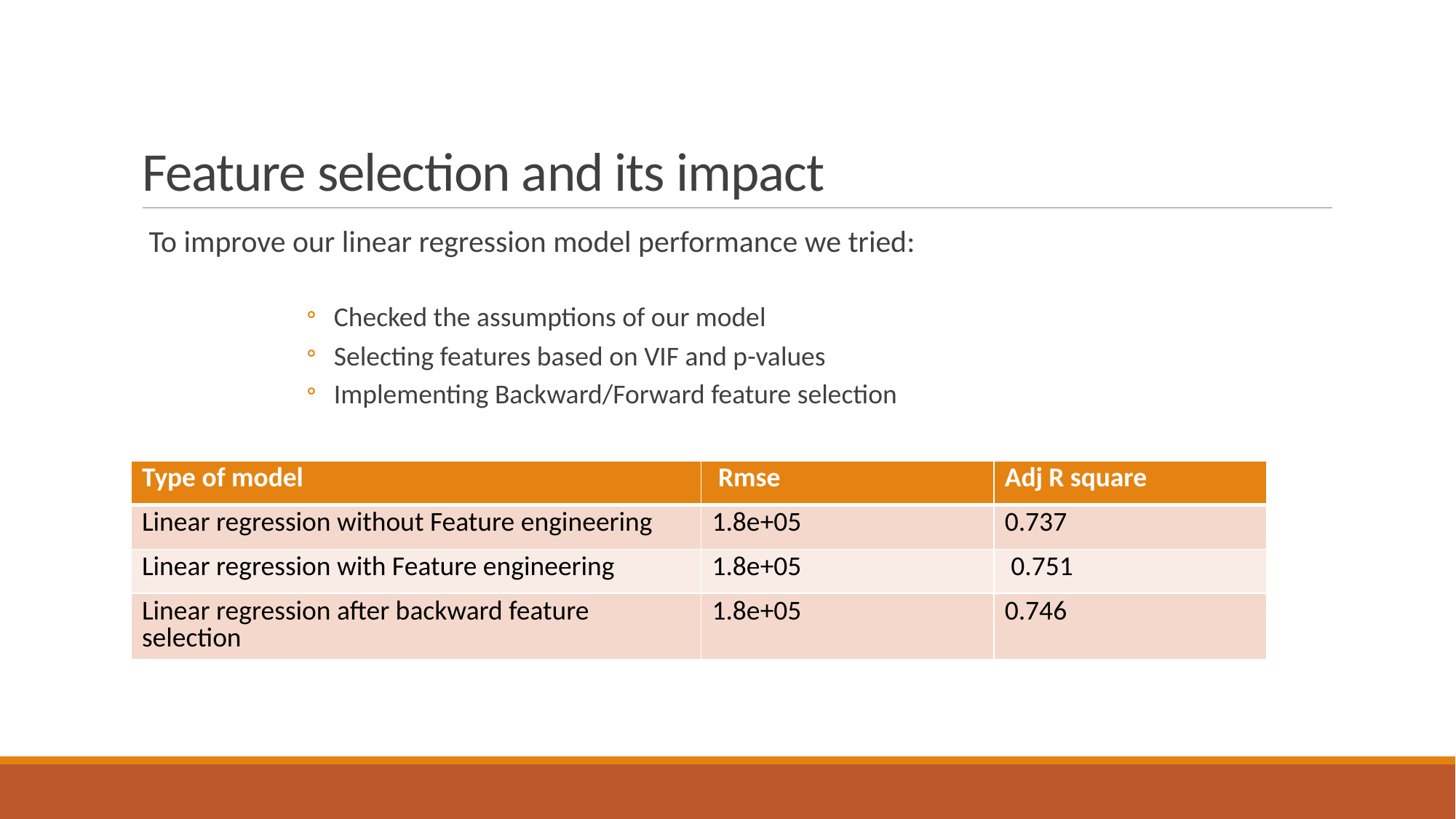

# Feature selection and its impact
 To improve our linear regression model performance we tried:

Checked the assumptions of our model
Selecting features based on VIF and p-values
Implementing Backward/Forward feature selection

| Type of model | Rmse | Adj R square |
| --- | --- | --- |
| Linear regression without Feature engineering | 1.8e+05 | 0.737 |
| Linear regression with Feature engineering | 1.8e+05 | 0.751 |
| Linear regression after backward feature selection | 1.8e+05 | 0.746 |